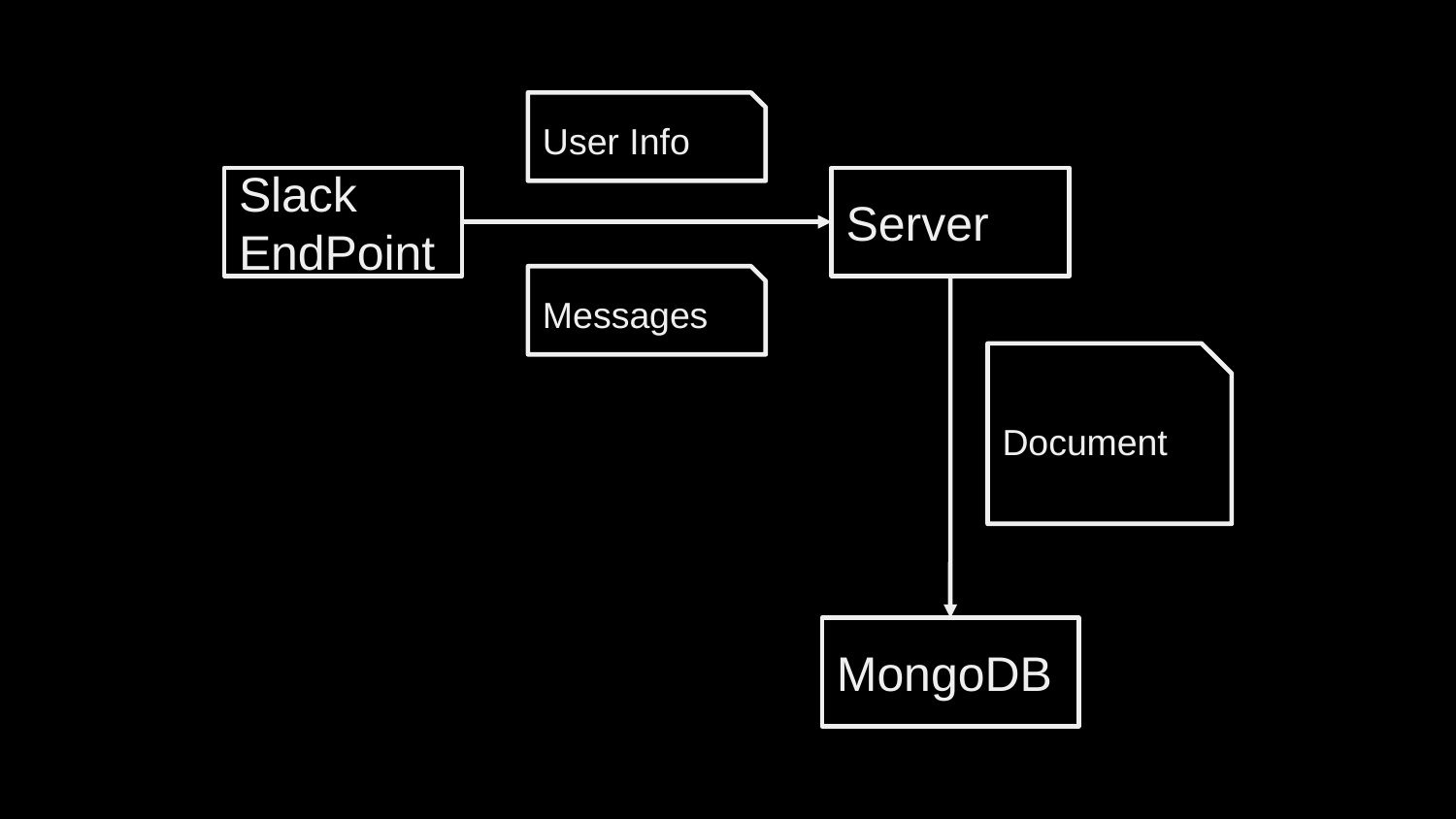

User Info
Slack EndPoint
Server
Messages
Document
MongoDB